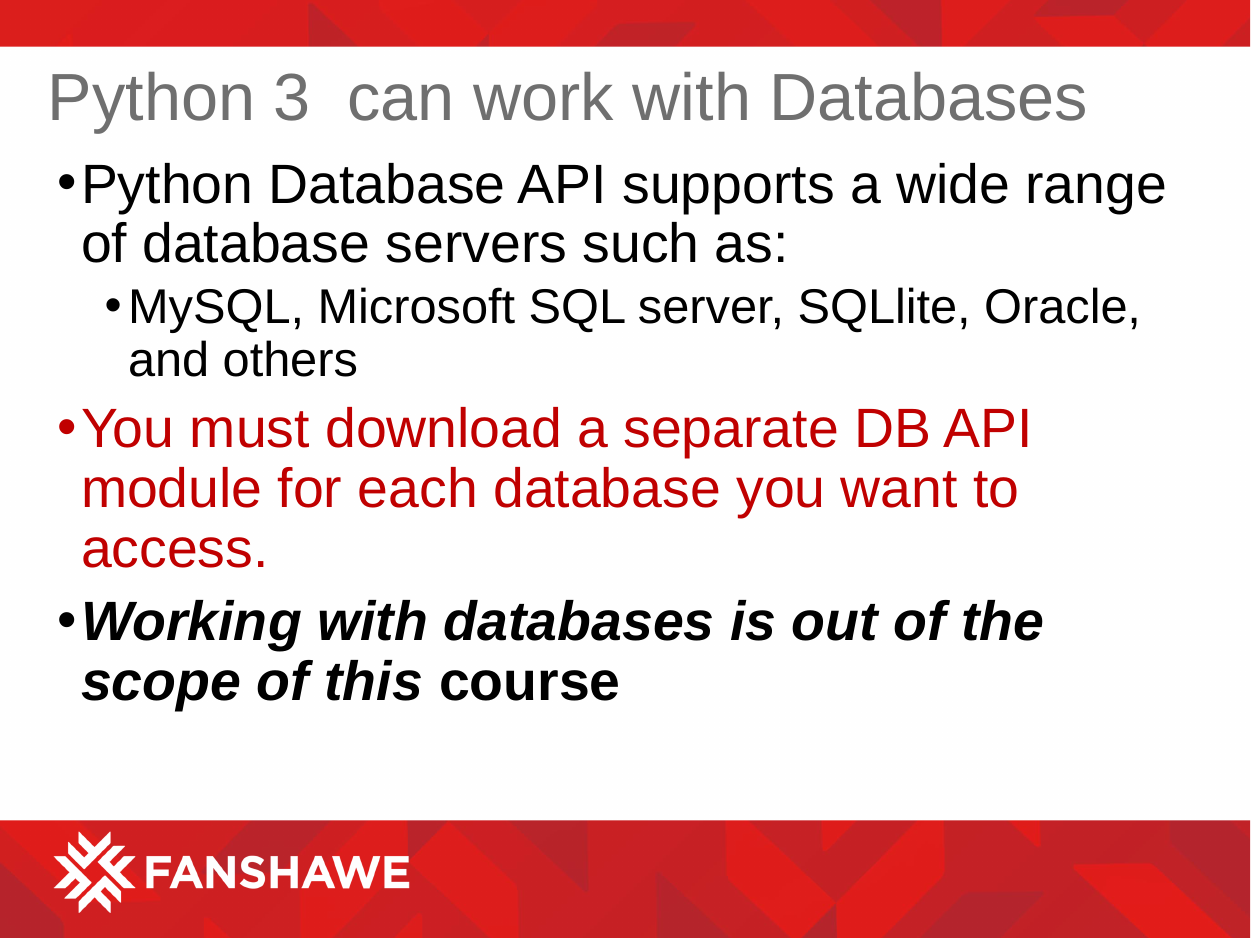

# Python 3  can work with Databases
Python Database API supports a wide range of database servers such as:
MySQL, Microsoft SQL server, SQLlite, Oracle, and others
You must download a separate DB API module for each database you want to access.
Working with databases is out of the scope of this course